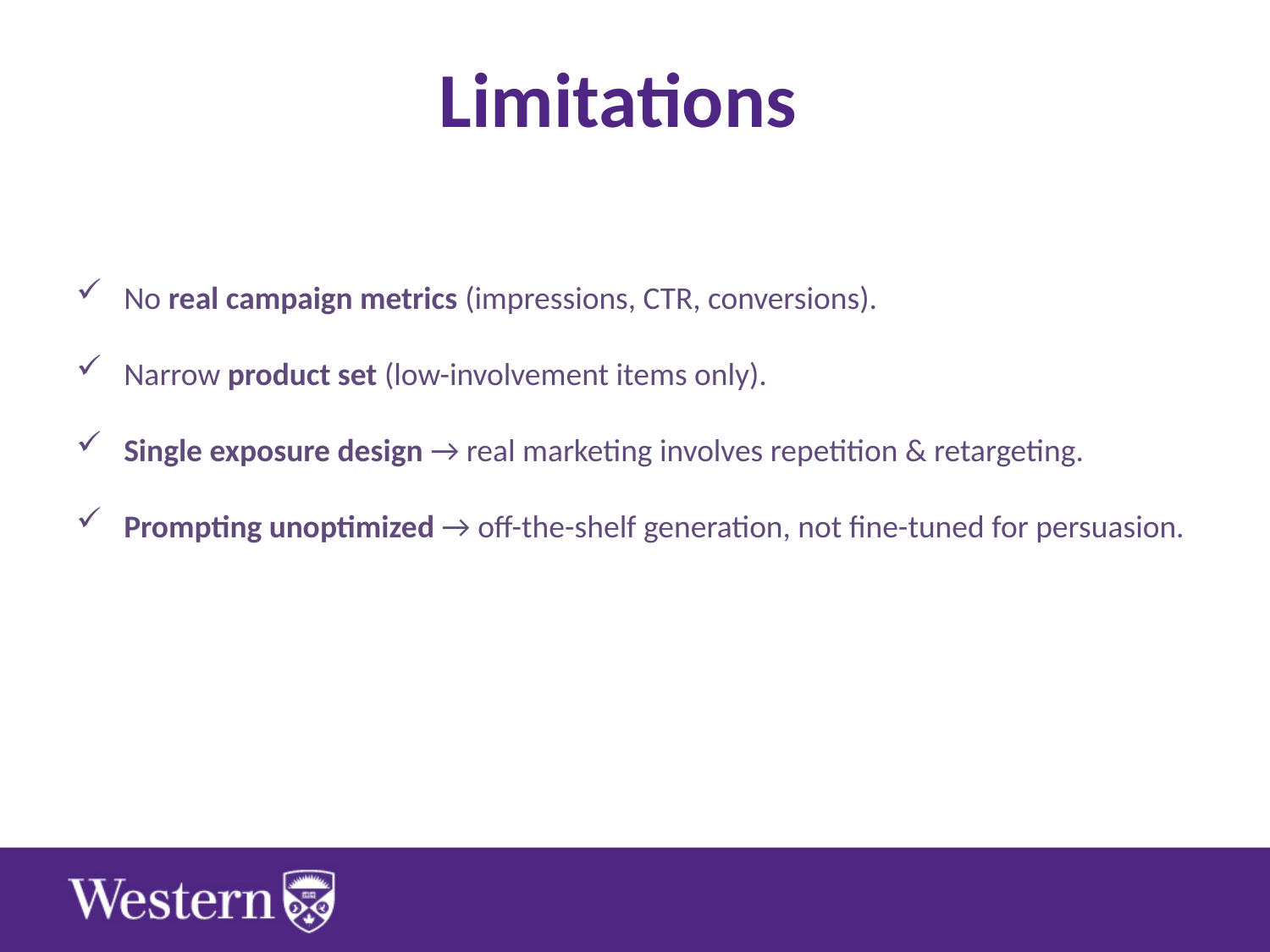

# Limitations
No real campaign metrics (impressions, CTR, conversions).

Narrow product set (low-involvement items only).

Single exposure design → real marketing involves repetition & retargeting.

Prompting unoptimized → off-the-shelf generation, not fine-tuned for persuasion.